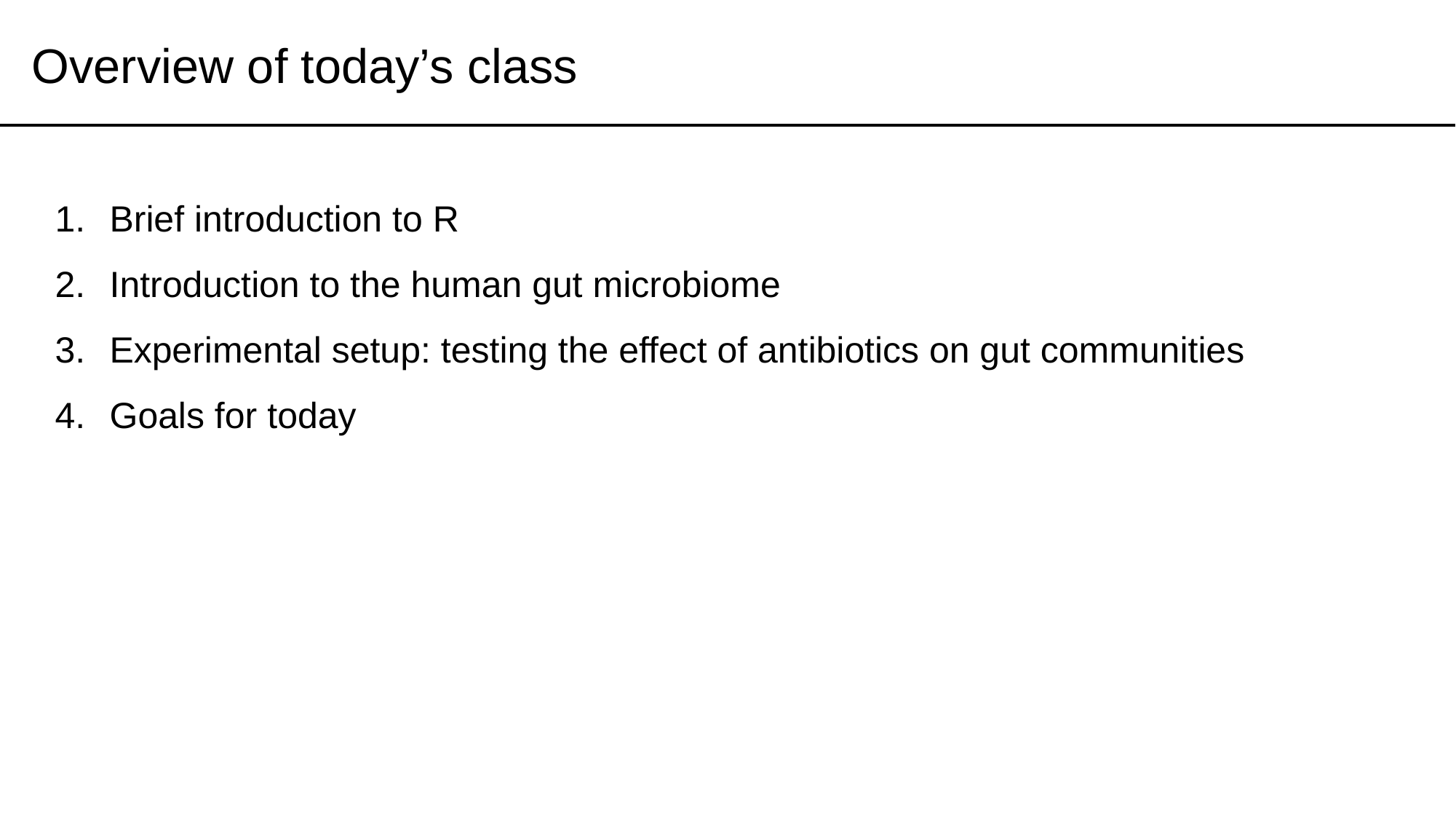

# Overview of today’s class
Brief introduction to R
Introduction to the human gut microbiome
Experimental setup: testing the effect of antibiotics on gut communities
Goals for today